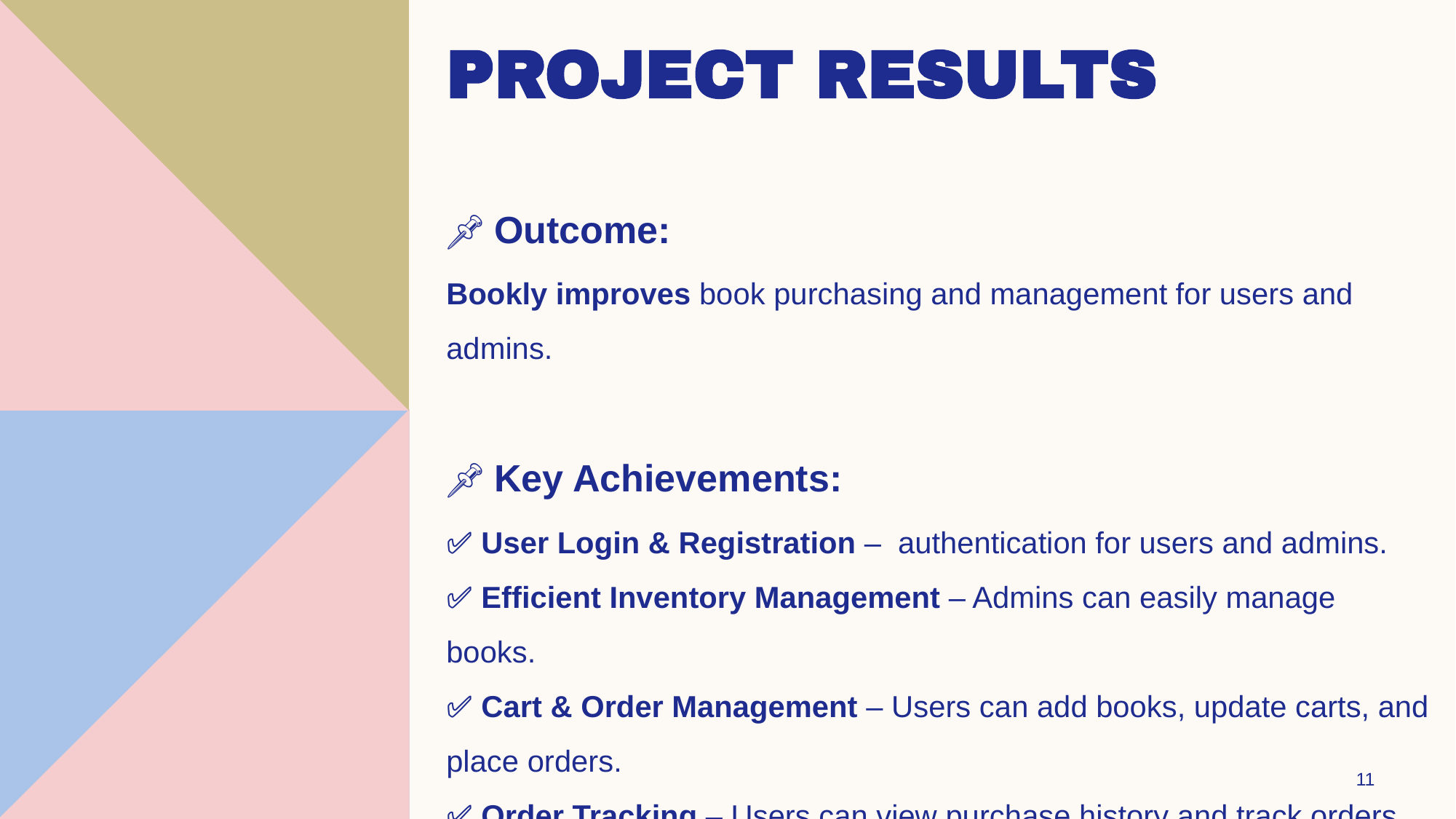

# Project Results
📌 Outcome:
Bookly improves book purchasing and management for users and admins.

📌 Key Achievements:
✅ User Login & Registration –  authentication for users and admins.
✅ Efficient Inventory Management – Admins can easily manage books.
✅ Cart & Order Management – Users can add books, update carts, and place orders.
✅ Order Tracking – Users can view purchase history and track orders.
11